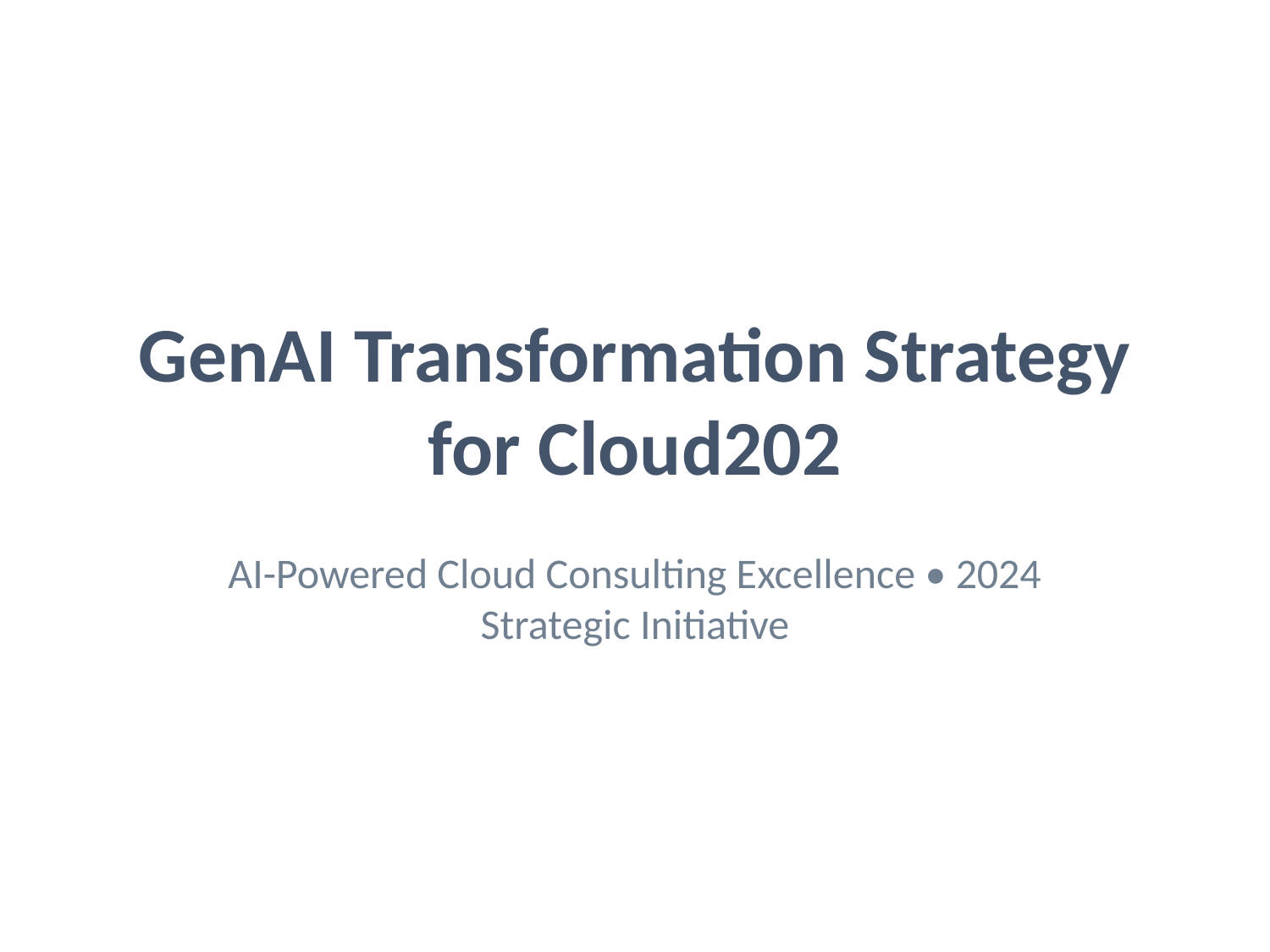

# GenAI Transformation Strategy for Cloud202
AI-Powered Cloud Consulting Excellence • 2024 Strategic Initiative